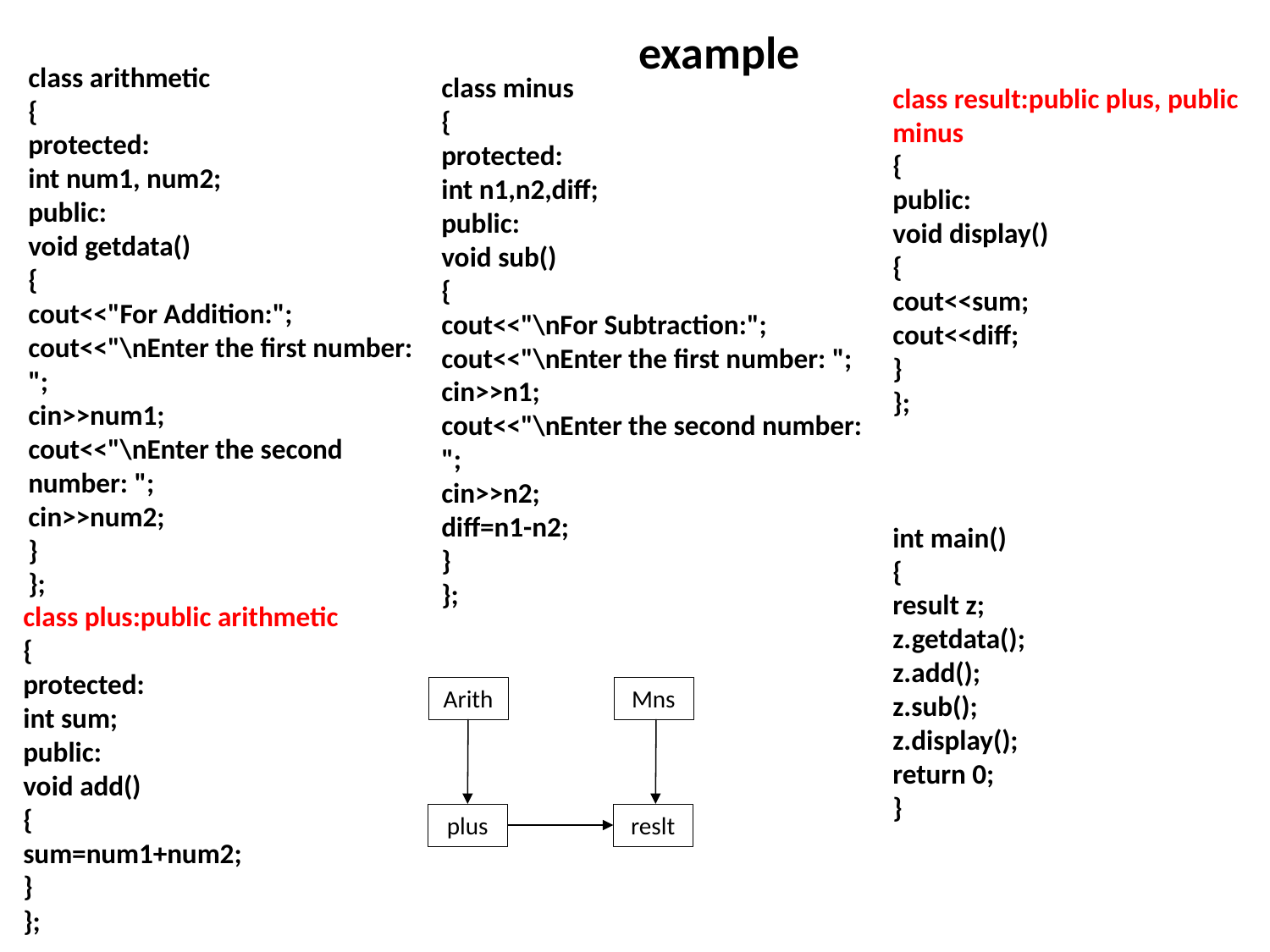

# example
class arithmetic
{
protected:
int num1, num2;
public:
void getdata()
{
cout<<"For Addition:";
cout<<"\nEnter the first number: ";
cin>>num1;
cout<<"\nEnter the second number: ";
cin>>num2;
}
};
class minus
{
protected:
int n1,n2,diff;
public:
void sub()
{
cout<<"\nFor Subtraction:";
cout<<"\nEnter the first number: ";
cin>>n1;
cout<<"\nEnter the second number: ";
cin>>n2;
diff=n1-n2;
}
};
class result:public plus, public minus
{
public:
void display()
{
cout<<sum;
cout<<diff;
}
};

int main()
{
result z;
z.getdata();
z.add();
z.sub();
z.display();
return 0;
}
class plus:public arithmetic
{
protected:
int sum;
public:
void add()
{
sum=num1+num2;
}
};
Arith
Mns
plus
reslt